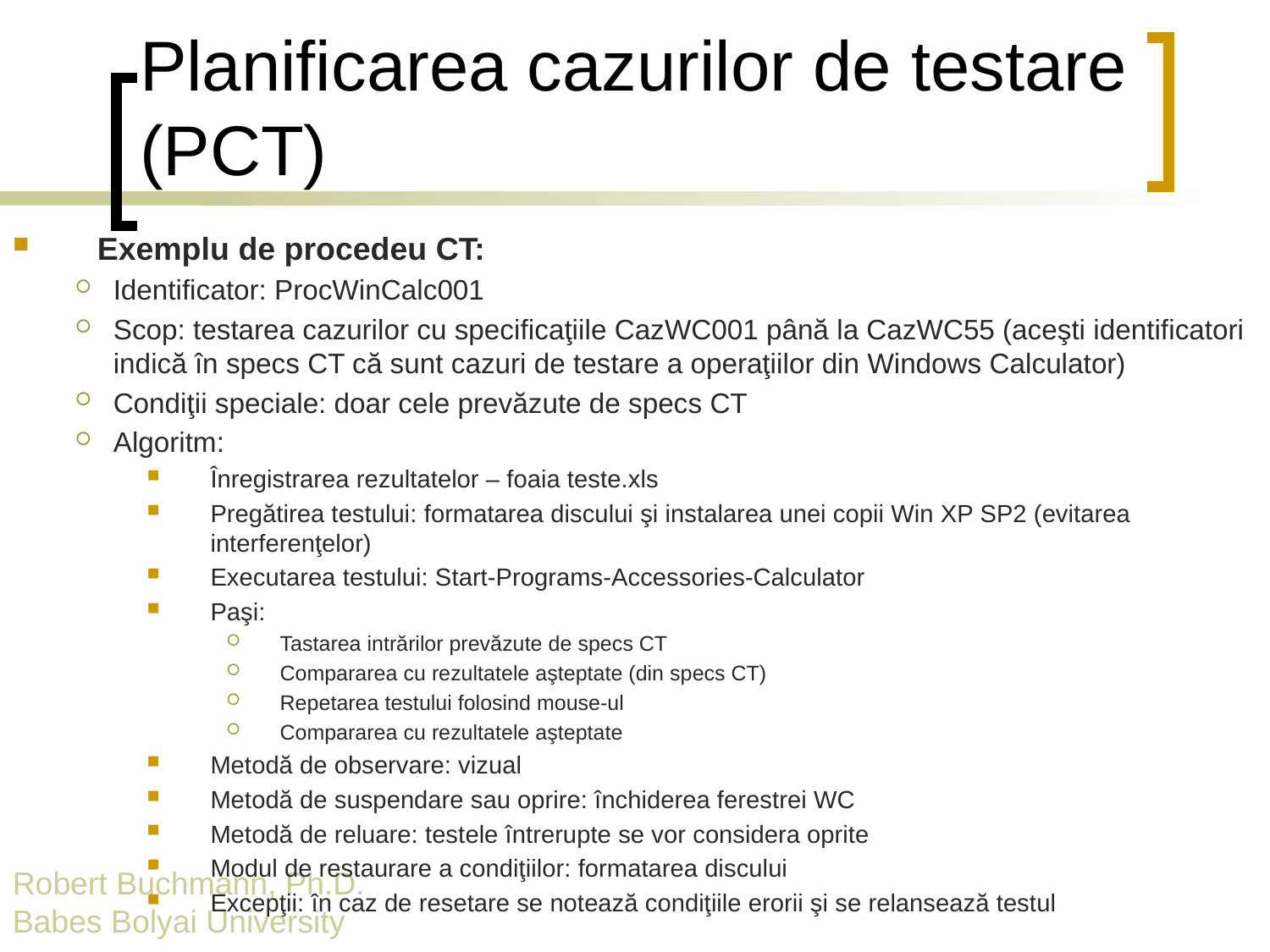

# Planificarea cazurilor de testare (PCT)
Exemplu de procedeu CT:
Identificator: ProcWinCalc001
Scop: testarea cazurilor cu specificaţiile CazWC001 până la CazWC55 (aceşti identificatori indică în specs CT că sunt cazuri de testare a operaţiilor din Windows Calculator)
Condiţii speciale: doar cele prevăzute de specs CT
Algoritm:
Înregistrarea rezultatelor – foaia teste.xls
Pregătirea testului: formatarea discului şi instalarea unei copii Win XP SP2 (evitarea interferenţelor)
Executarea testului: Start-Programs-Accessories-Calculator
Paşi:
Tastarea intrărilor prevăzute de specs CT
Compararea cu rezultatele aşteptate (din specs CT)
Repetarea testului folosind mouse-ul
Compararea cu rezultatele aşteptate
Metodă de observare: vizual
Metodă de suspendare sau oprire: închiderea ferestrei WC
Metodă de reluare: testele întrerupte se vor considera oprite
Modul de restaurare a condiţiilor: formatarea discului
Excepţii: în caz de resetare se notează condiţiile erorii şi se relansează testul